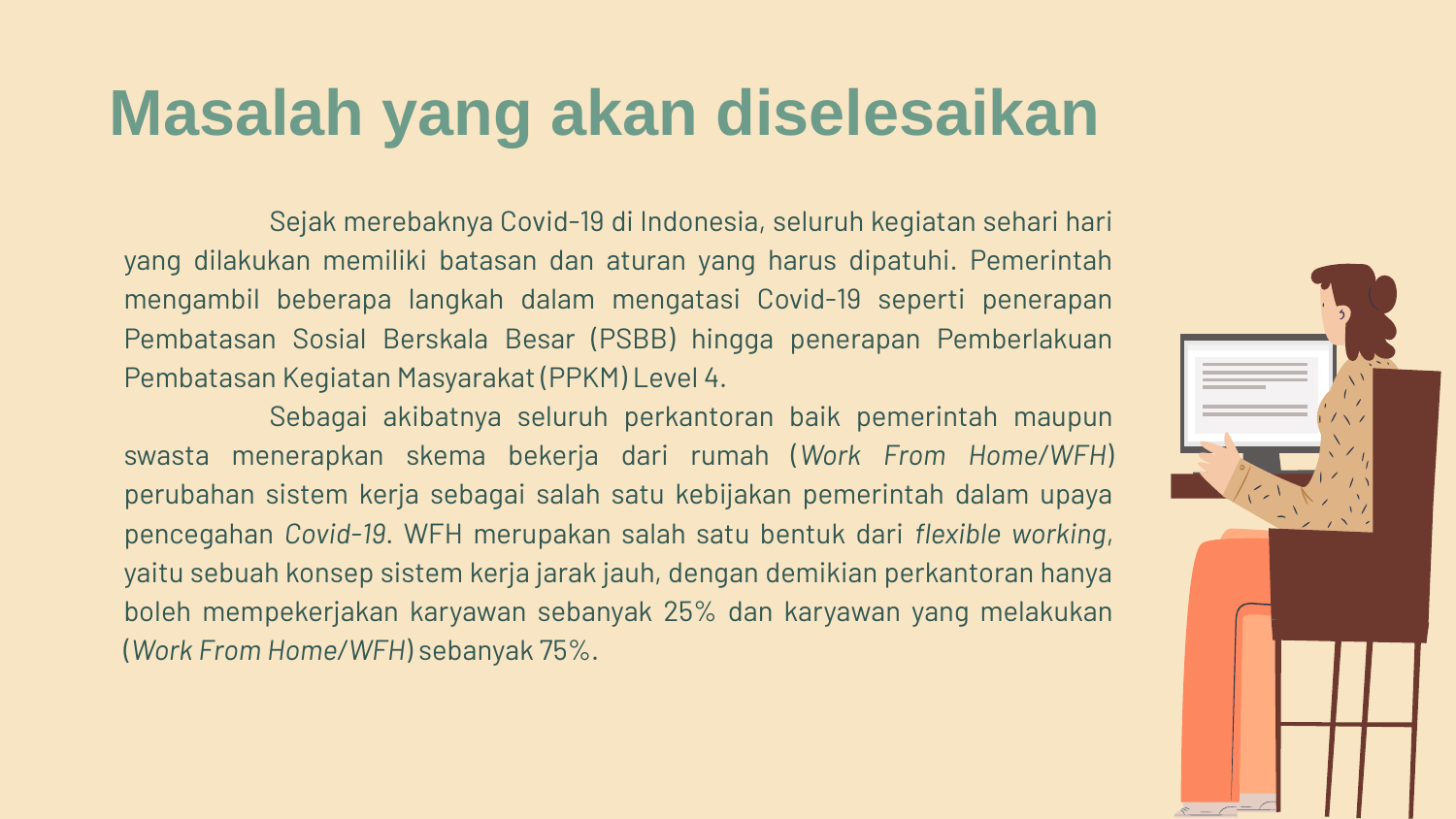

# Masalah yang akan diselesaikan
	Sejak merebaknya Covid-19 di Indonesia, seluruh kegiatan sehari hari yang dilakukan memiliki batasan dan aturan yang harus dipatuhi. Pemerintah mengambil beberapa langkah dalam mengatasi Covid-19 seperti penerapan Pembatasan Sosial Berskala Besar (PSBB) hingga penerapan Pemberlakuan Pembatasan Kegiatan Masyarakat (PPKM) Level 4.
	Sebagai akibatnya seluruh perkantoran baik pemerintah maupun swasta menerapkan skema bekerja dari rumah (Work From Home/WFH) perubahan sistem kerja sebagai salah satu kebijakan pemerintah dalam upaya pencegahan Covid-19. WFH merupakan salah satu bentuk dari flexible working, yaitu sebuah konsep sistem kerja jarak jauh, dengan demikian perkantoran hanya boleh mempekerjakan karyawan sebanyak 25% dan karyawan yang melakukan (Work From Home/WFH) sebanyak 75%.